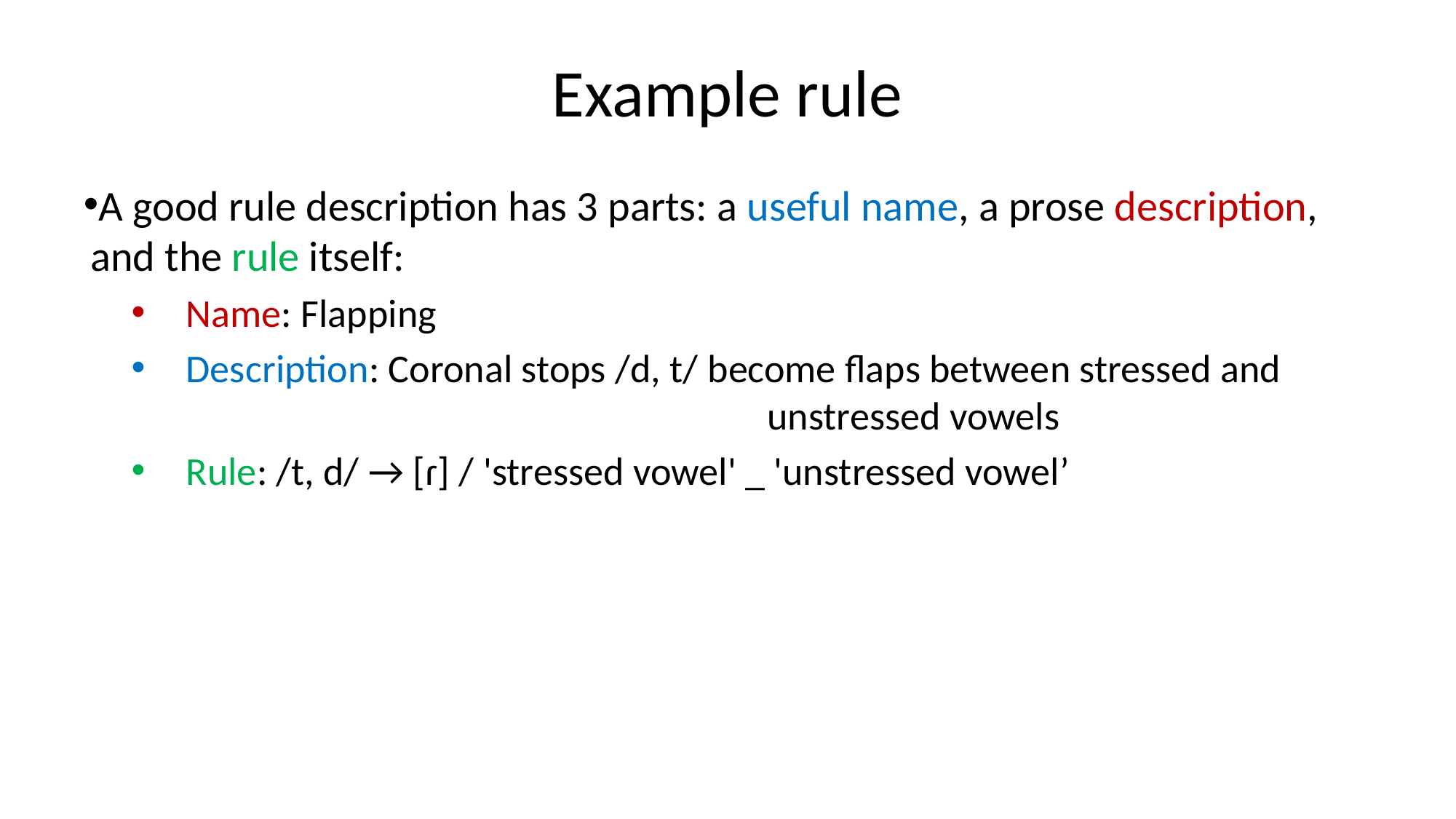

# Example rule
A good rule description has 3 parts: a useful name, a prose description, and the rule itself:
Name: Flapping
Description: Coronal stops /d, t/ become flaps between stressed and 					    unstressed vowels
Rule: /t, d/ → [ɾ] / 'stressed vowel' _ 'unstressed vowel’